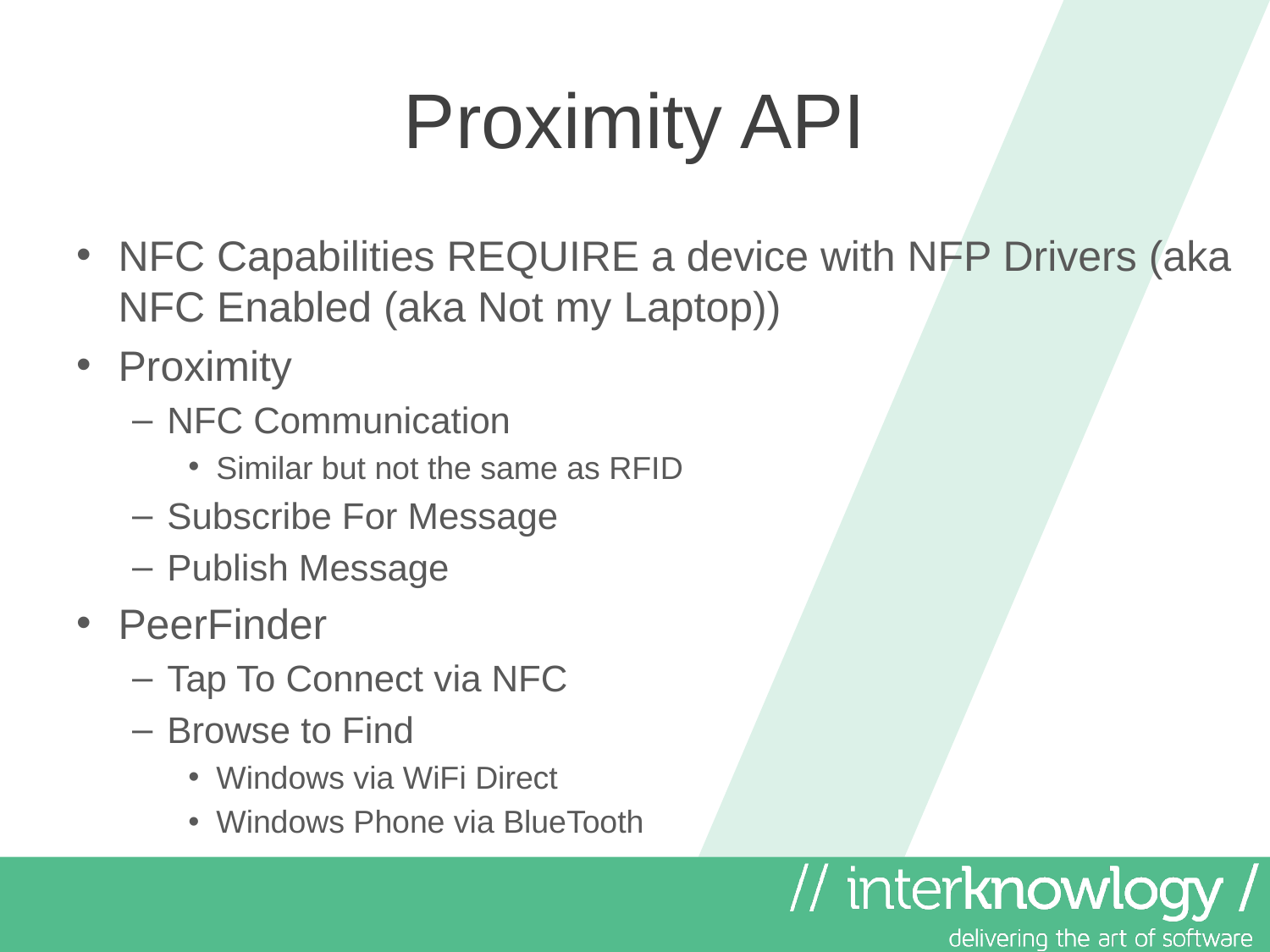

# Proximity API
NFC Capabilities REQUIRE a device with NFP Drivers (aka NFC Enabled (aka Not my Laptop))
Proximity
NFC Communication
Similar but not the same as RFID
Subscribe For Message
Publish Message
PeerFinder
Tap To Connect via NFC
Browse to Find
Windows via WiFi Direct
Windows Phone via BlueTooth